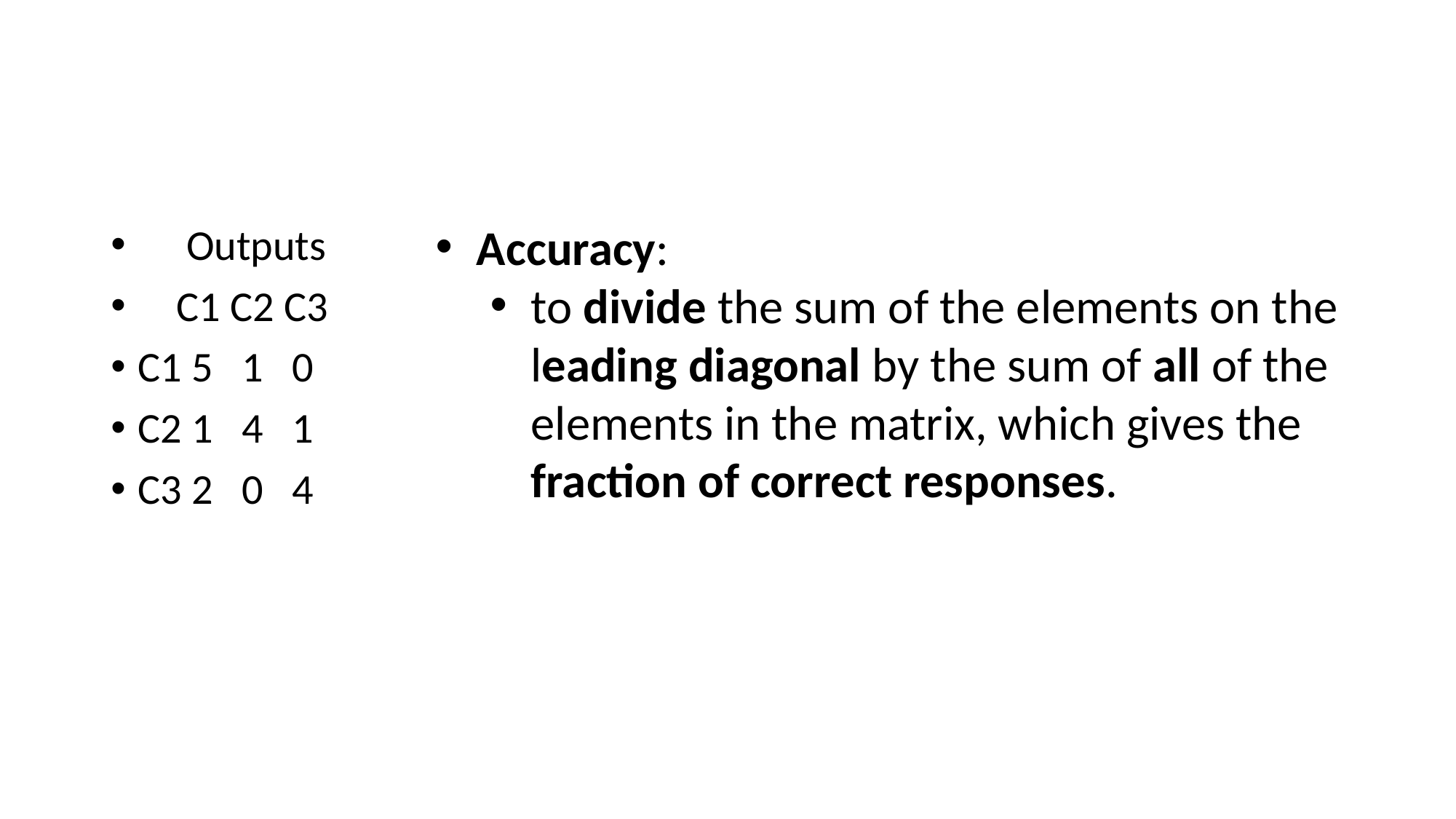

#
Accuracy:
to divide the sum of the elements on the leading diagonal by the sum of all of the elements in the matrix, which gives the fraction of correct responses.

     Outputs
    C1 C2 C3
C1 5   1   0
C2 1   4   1
C3 2   0   4